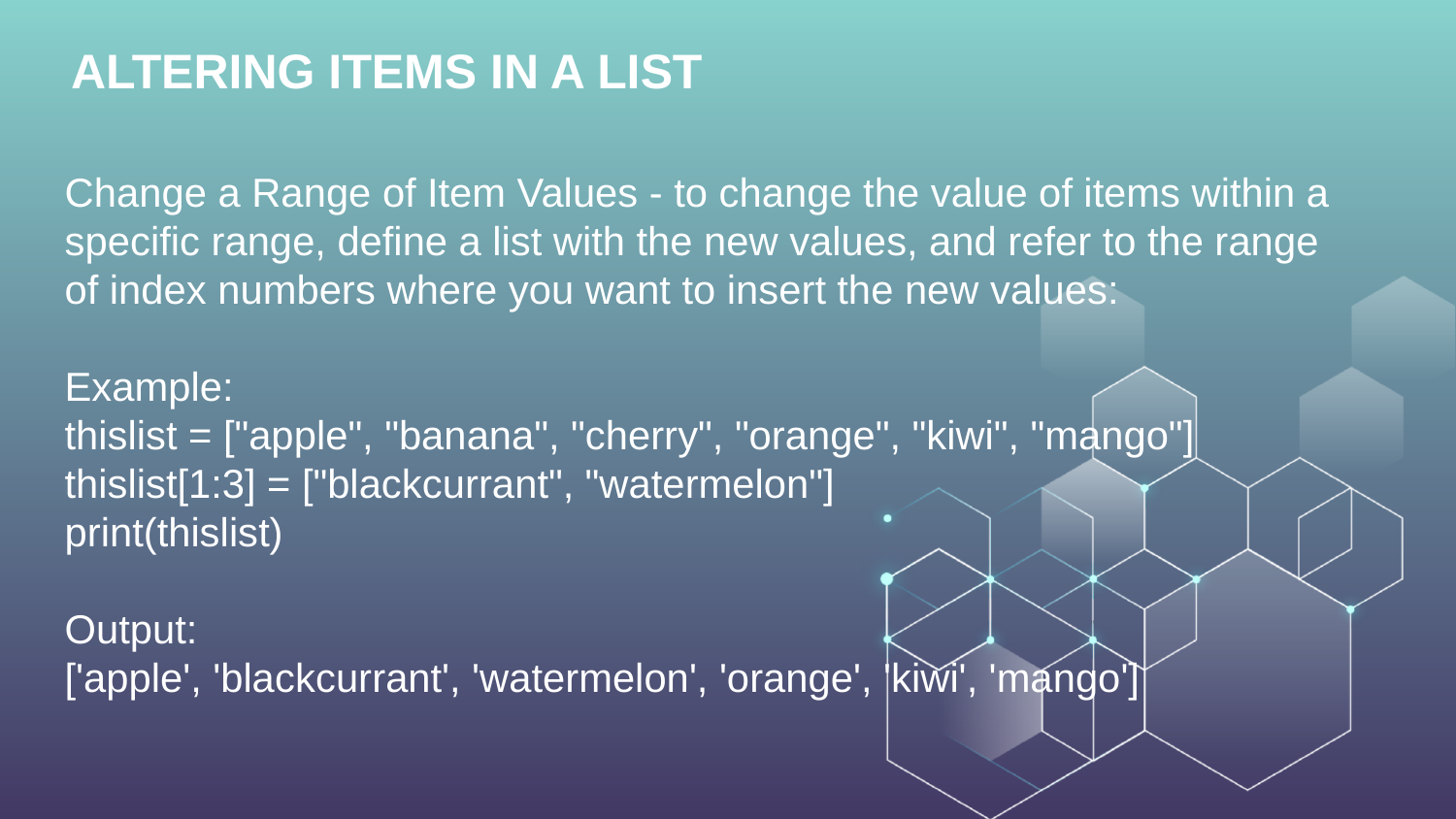

ALTERING ITEMS IN A LIST
Change a Range of Item Values - to change the value of items within a specific range, define a list with the new values, and refer to the range of index numbers where you want to insert the new values:

Example:
thislist = ["apple", "banana", "cherry", "orange", "kiwi", "mango"]
thislist[1:3] = ["blackcurrant", "watermelon"]
print(thislist)

Output:
['apple', 'blackcurrant', 'watermelon', 'orange', 'kiwi', 'mango']